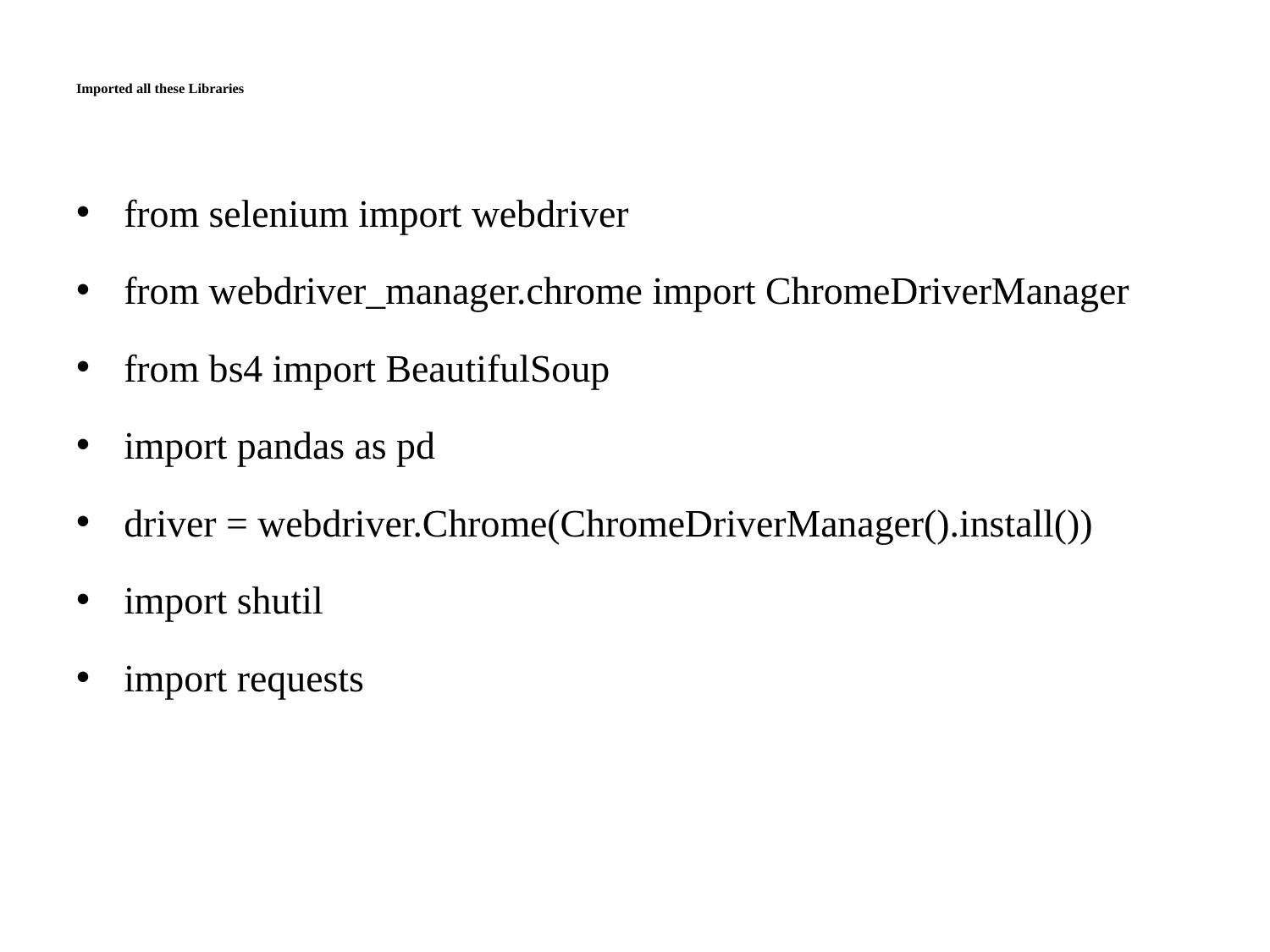

# Imported all these Libraries
from selenium import webdriver
from webdriver_manager.chrome import ChromeDriverManager
from bs4 import BeautifulSoup
import pandas as pd
driver = webdriver.Chrome(ChromeDriverManager().install())
import shutil
import requests